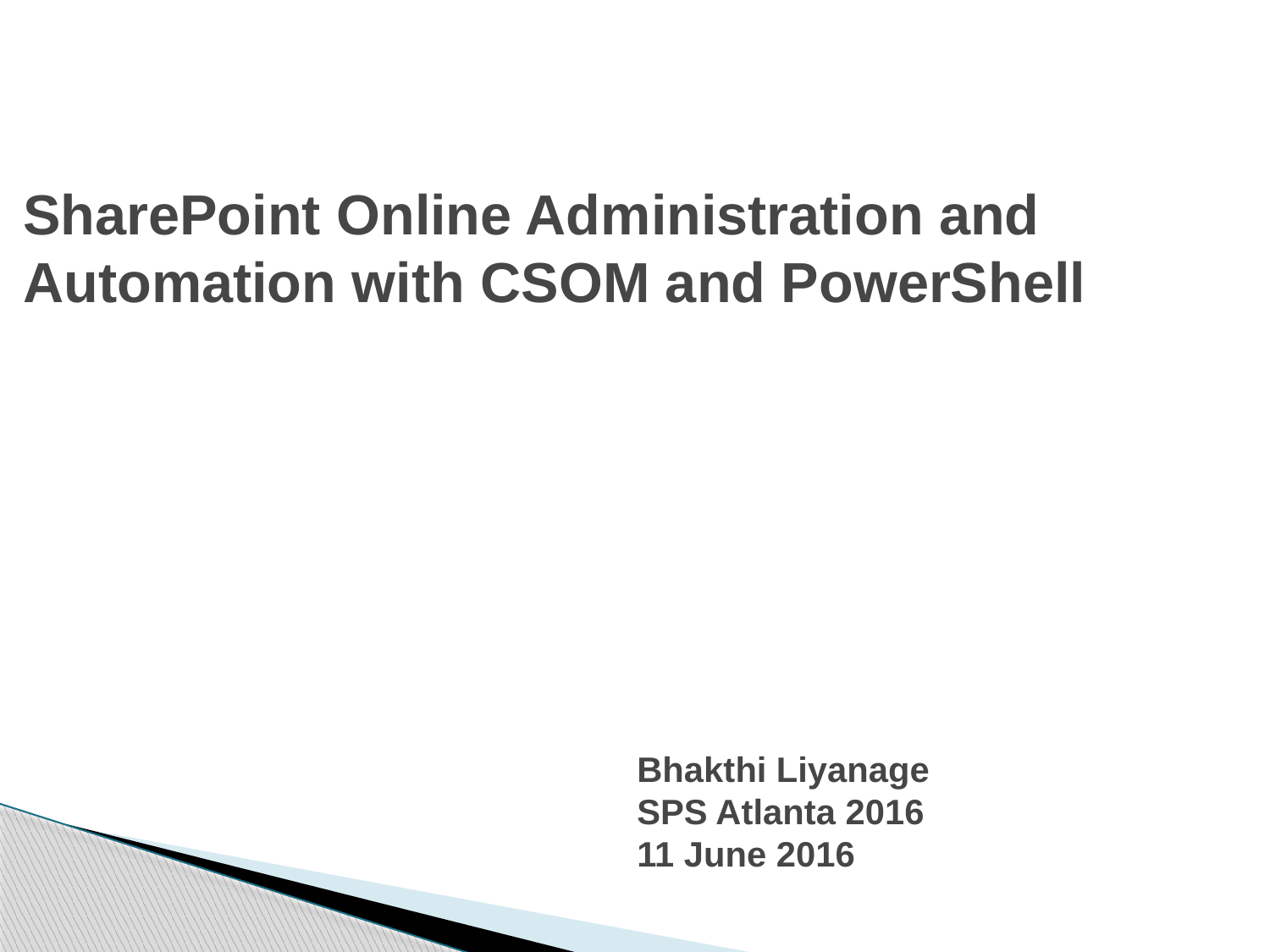

# SharePoint Online Administration and Automation with CSOM and PowerShell
Bhakthi Liyanage
SPS Atlanta 2016
11 June 2016